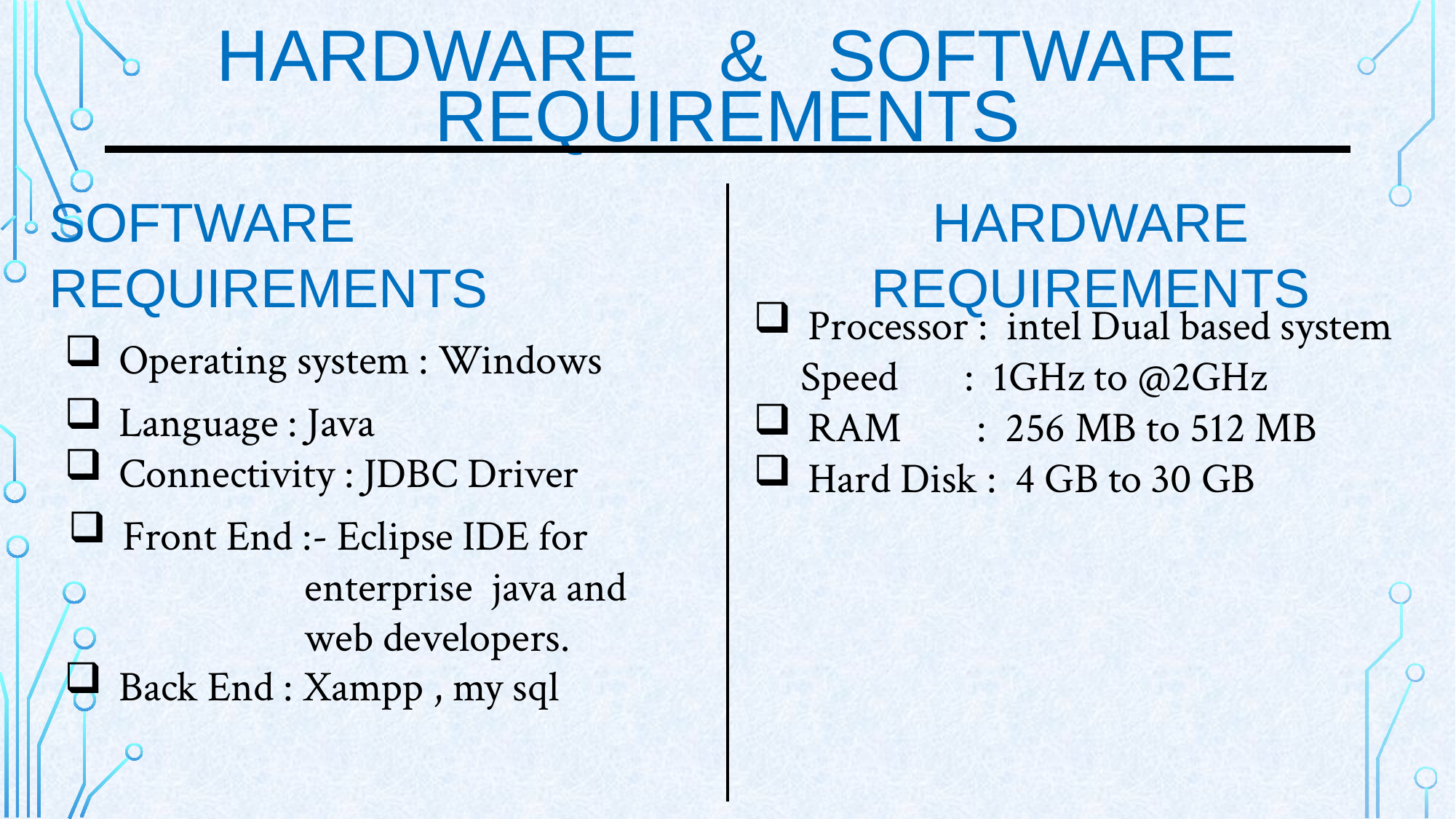

HARDWARE    &   SOFTWARE
REQUIREMENTS
SOFTWARE REQUIREMENTS
HARDWARE REQUIREMENTS
Processor :  intel Dual based system
     Speed       :  1GHz to @2GHz
RAM        :  256 MB to 512 MB
Hard Disk :  4 GB to 30 GB

Operating system : Windows
Language : Java
Connectivity : JDBC Driver
Front End :- Eclipse IDE for
                         enterprise  java and
                         web developers.
Back End : Xampp , my sql